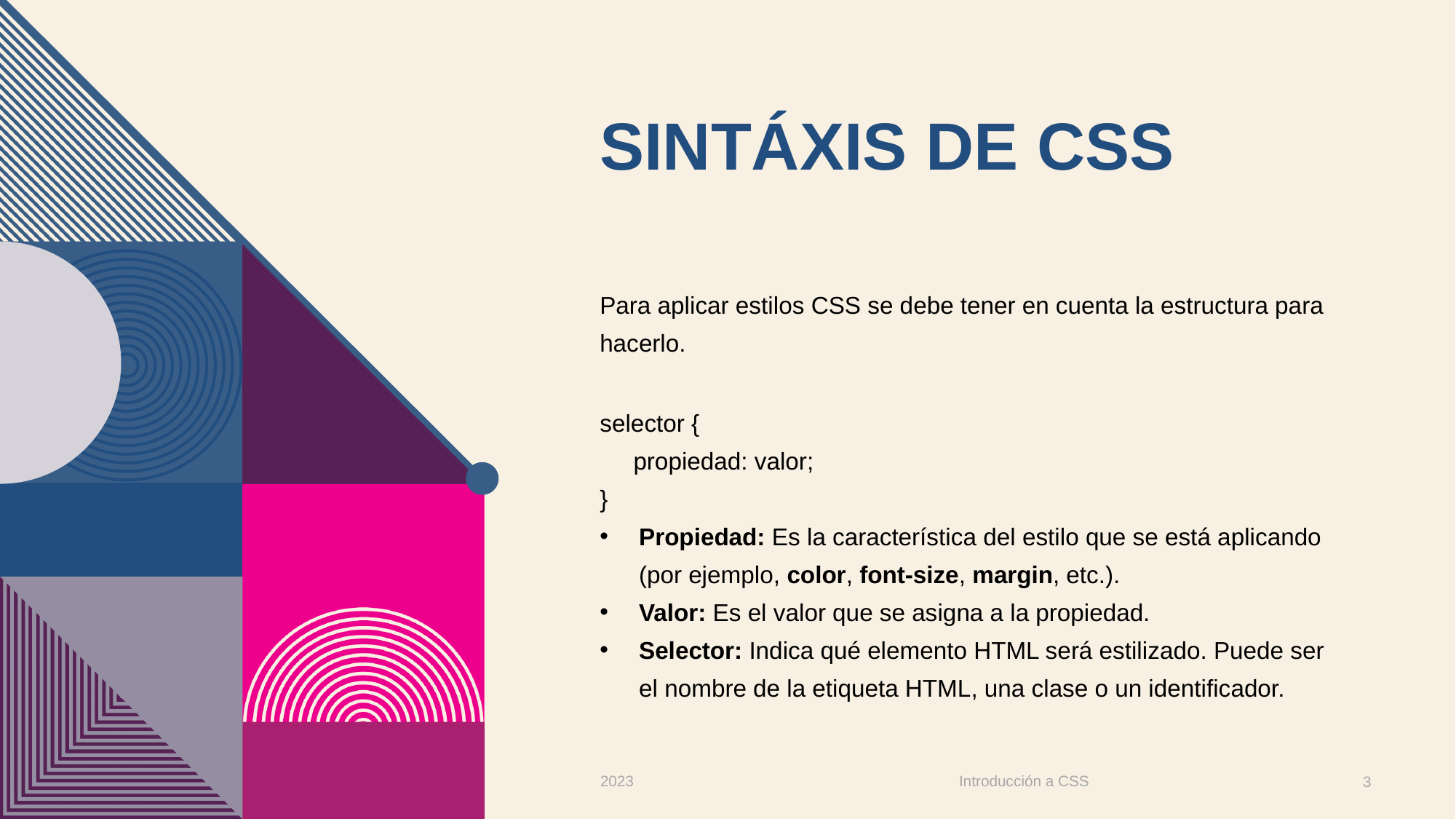

# Sintáxis de CSS
Para aplicar estilos CSS se debe tener en cuenta la estructura para hacerlo.

selector {
     propiedad: valor;
}
Propiedad: Es la característica del estilo que se está aplicando (por ejemplo, color, font-size, margin, etc.).
Valor: Es el valor que se asigna a la propiedad.
Selector: Indica qué elemento HTML será estilizado. Puede ser el nombre de la etiqueta HTML, una clase o un identificador.

Introducción a CSS
2023
3